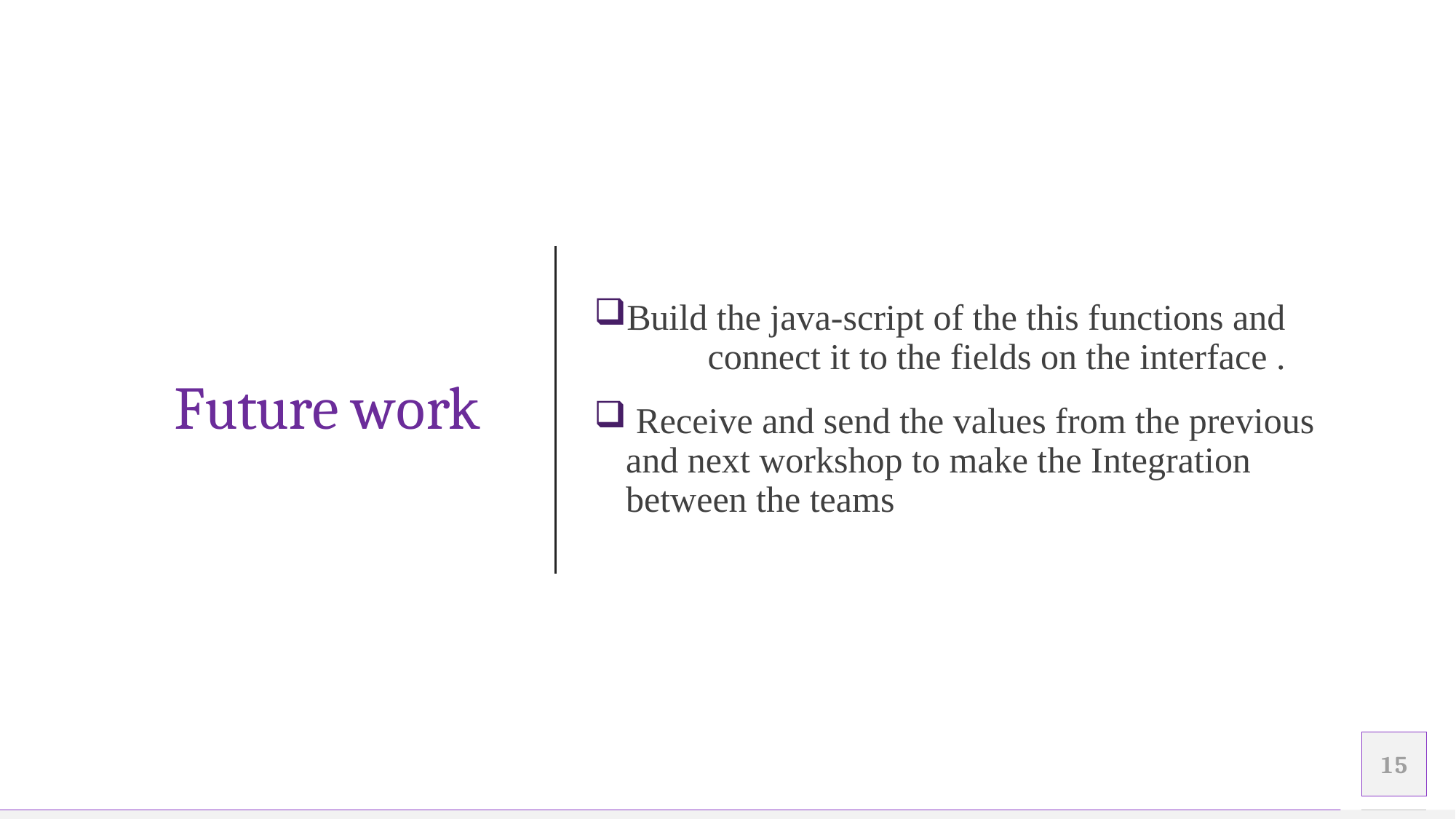

Future work
Build the java-script of the this functions and                 connect it to the fields on the interface .
 Receive and send the values from the previous and next workshop to make the Integration between the teams

15
Add a footer